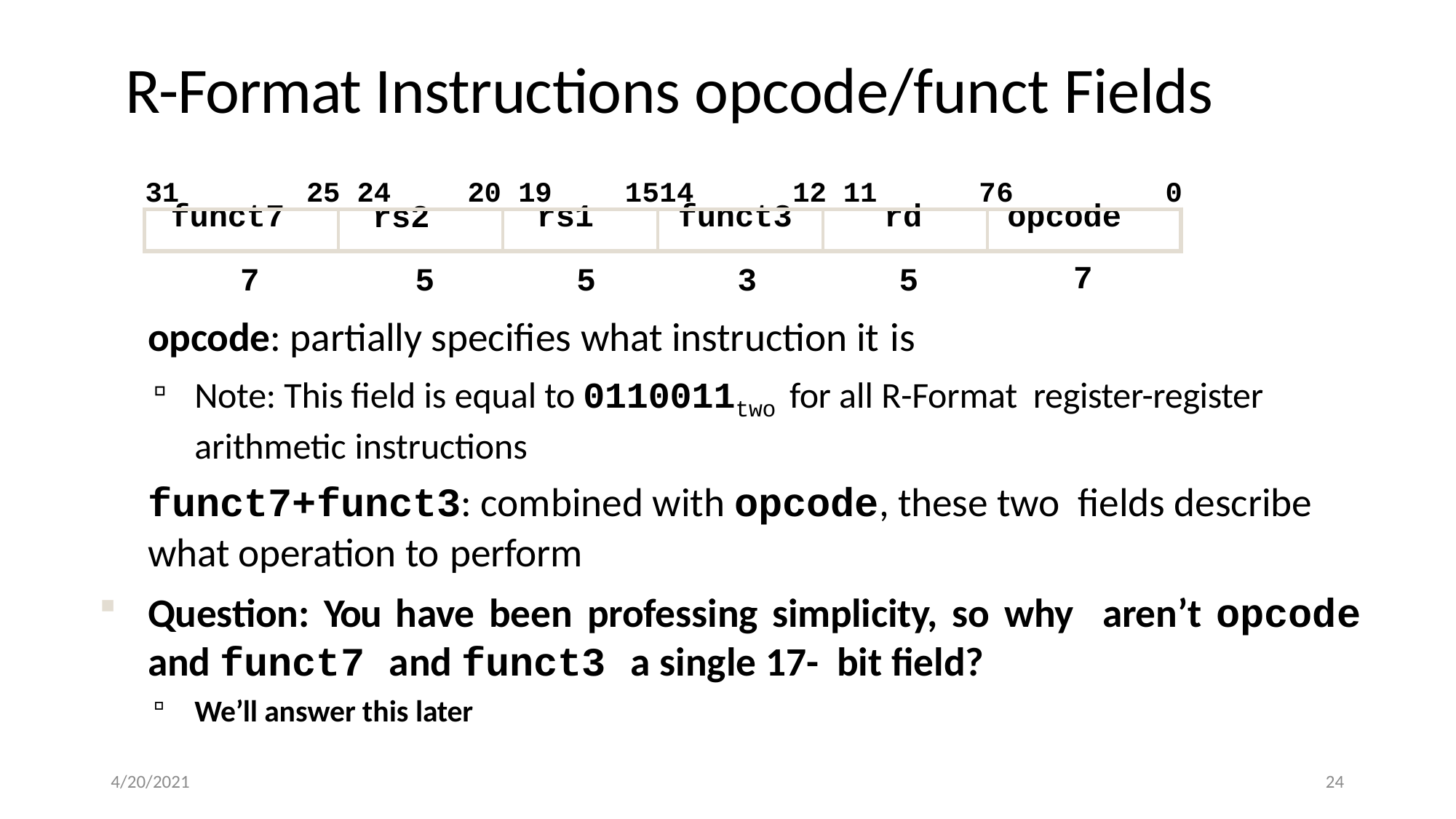

# R-Format Instructions opcode/funct Fields
31	25 24	20 19	1514	12 11	76

7	5	5	3	5
0
| funct7 | rs2 | rs1 | funct3 | rd | opcode |
| --- | --- | --- | --- | --- | --- |
7
opcode: partially specifies what instruction it is
Note: This field is equal to 0110011two for all R-Format  register-register arithmetic instructions
funct7+funct3: combined with opcode, these two  fields describe what operation to perform
Question: You have been professing simplicity, so why  aren’t opcode and funct7 and funct3 a single 17-  bit field?
We’ll answer this later
4/20/2021
24